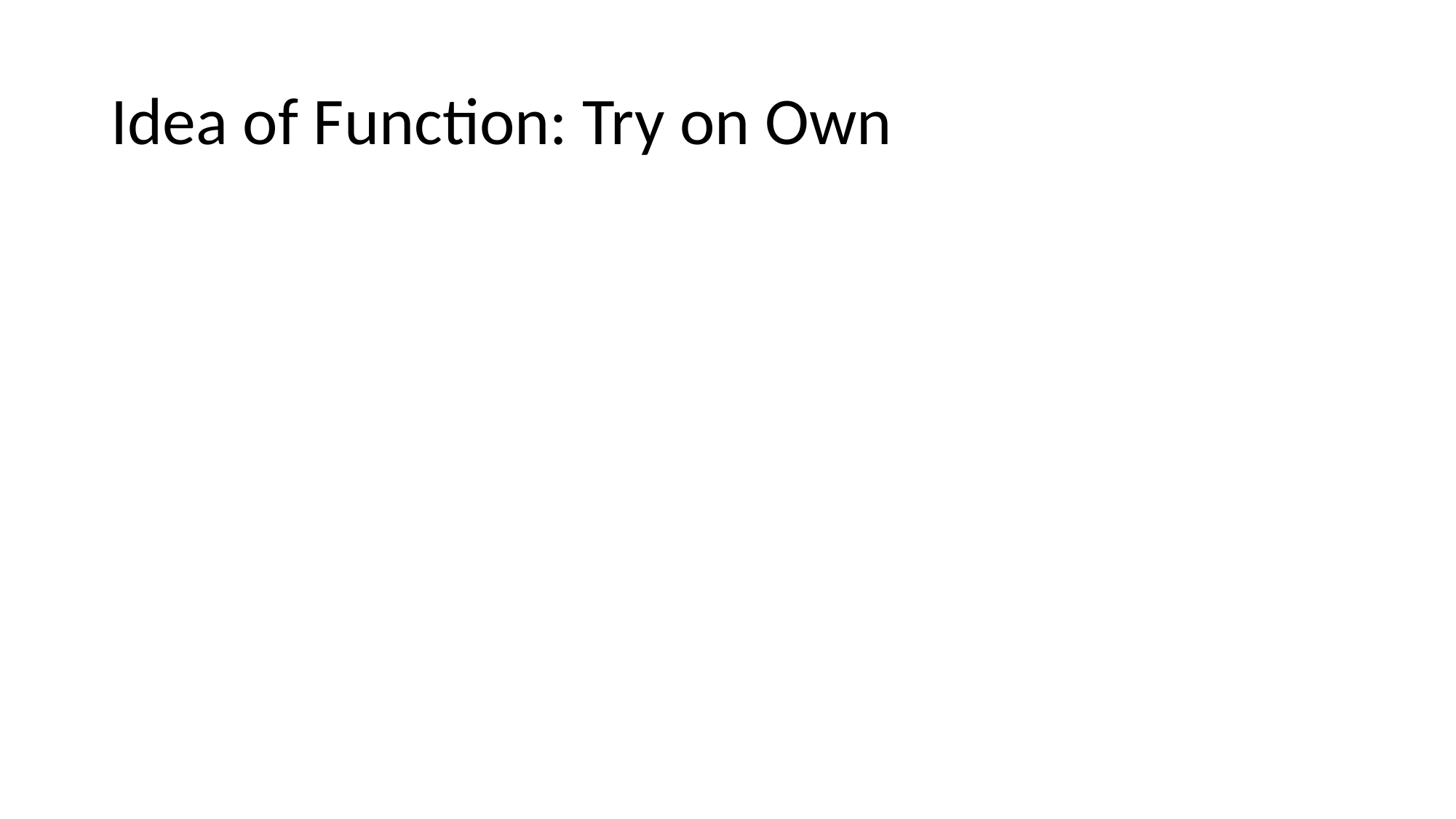

# Idea of Function: Try on Own